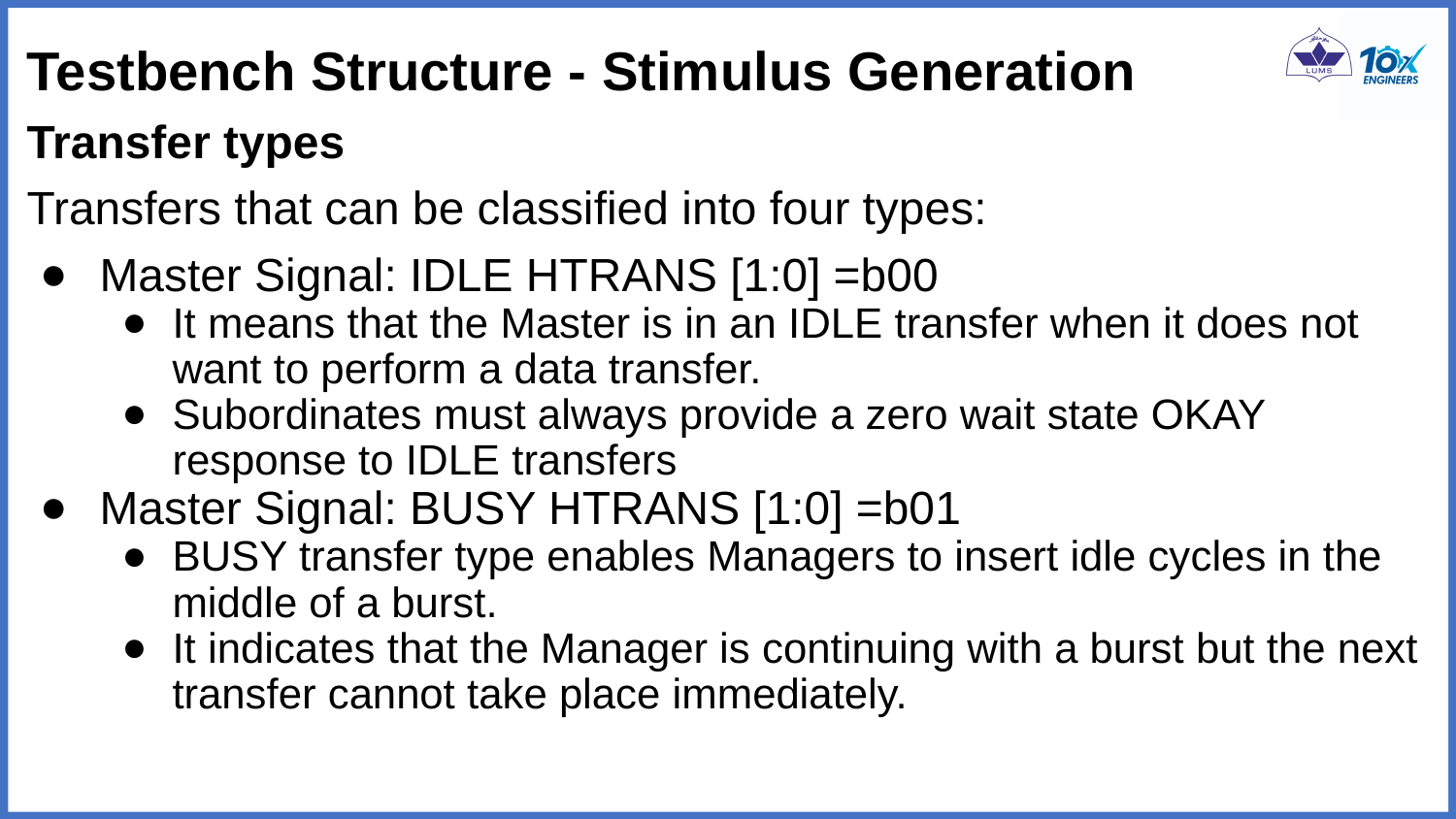

# Testbench Structure - Stimulus Generation
Transfer types
Transfers that can be classified into four types:
Master Signal: IDLE HTRANS [1:0] =b00
It means that the Master is in an IDLE transfer when it does not want to perform a data transfer.
Subordinates must always provide a zero wait state OKAY response to IDLE transfers
Master Signal: BUSY HTRANS [1:0] =b01
BUSY transfer type enables Managers to insert idle cycles in the middle of a burst.
It indicates that the Manager is continuing with a burst but the next transfer cannot take place immediately.